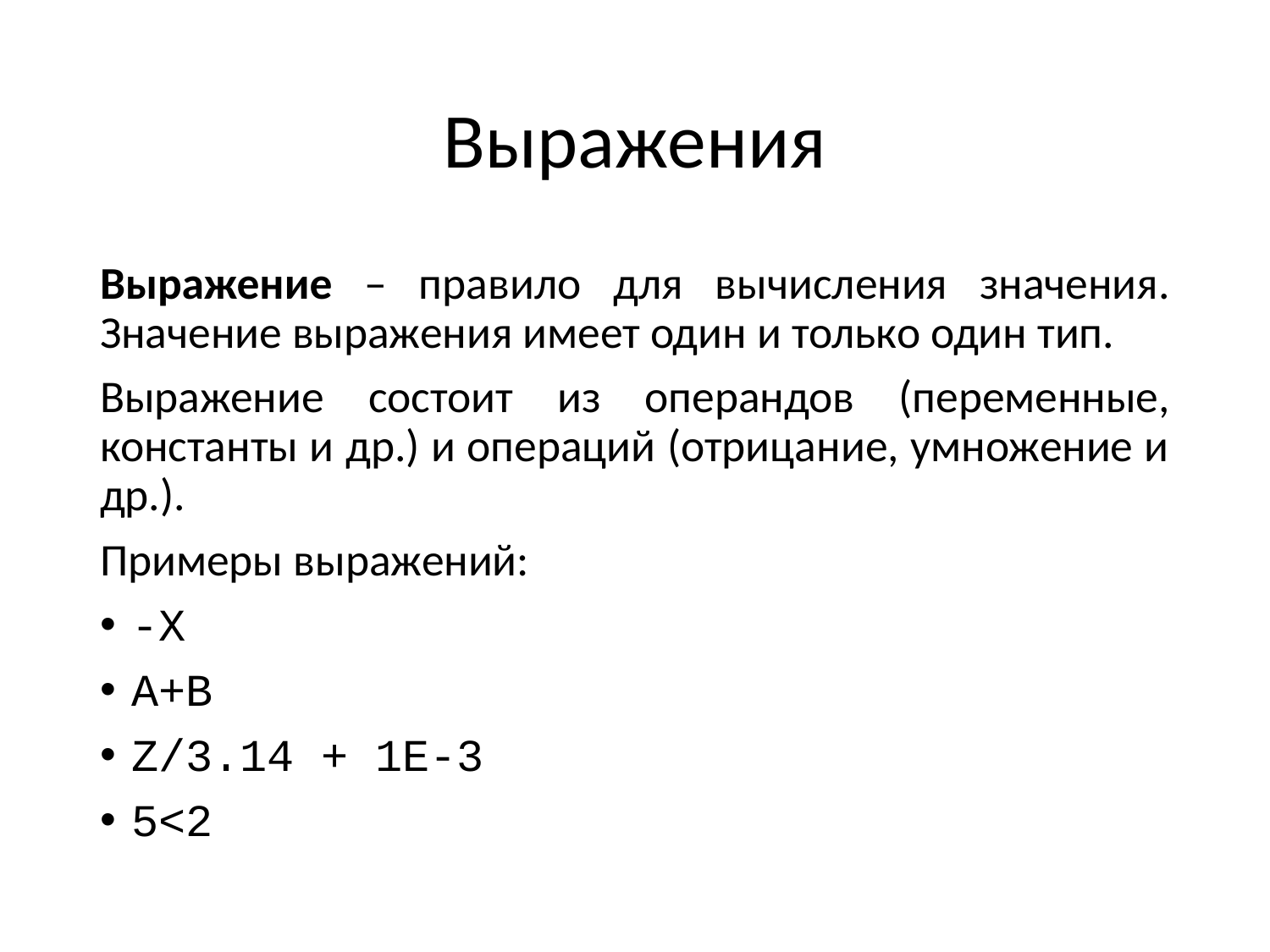

# Выражения
Выражение – правило для вычисления значения. Значение выражения имеет один и только один тип.
Выражение состоит из операндов (переменные, константы и др.) и операций (отрицание, умножение и др.).
Примеры выражений:
-X
A+B
Z/3.14 + 1E-3
5<2